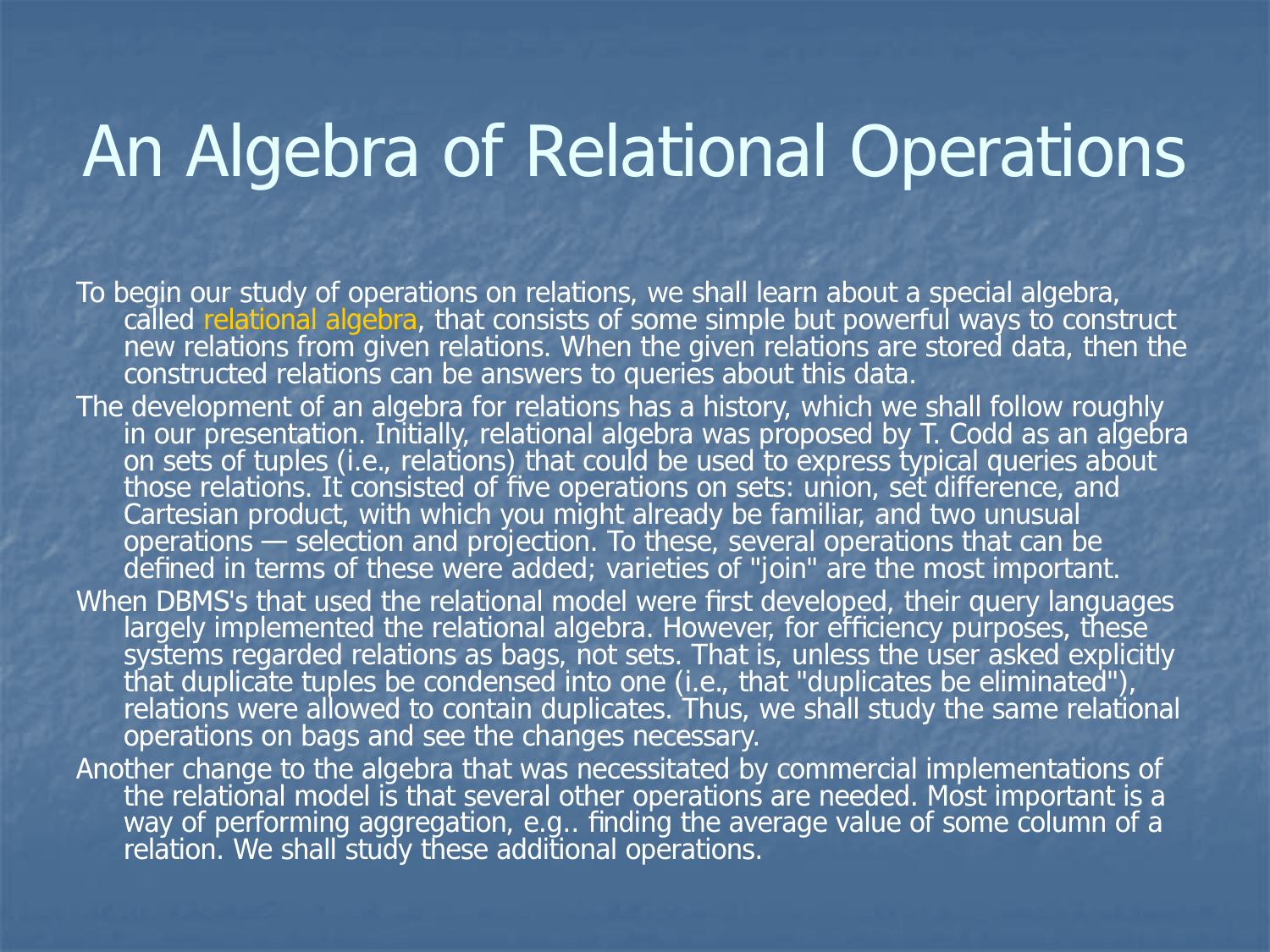

# An Algebra of Relational Operations
To begin our study of operations on relations, we shall learn about a special algebra, called relational algebra, that consists of some simple but powerful ways to construct new relations from given relations. When the given relations are stored data, then the constructed relations can be answers to queries about this data.
The development of an algebra for relations has a history, which we shall follow roughly in our presentation. Initially, relational algebra was proposed by T. Codd as an algebra on sets of tuples (i.e., relations) that could be used to express typical queries about those relations. It consisted of five operations on sets: union, set difference, and Cartesian product, with which you might already be familiar, and two unusual operations — selection and projection. To these, several operations that can be defined in terms of these were added; varieties of "join" are the most important.
When DBMS's that used the relational model were first developed, their query languages largely implemented the relational algebra. However, for efficiency purposes, these systems regarded relations as bags, not sets. That is, unless the user asked explicitly that duplicate tuples be condensed into one (i.e., that "duplicates be eliminated"), relations were allowed to contain duplicates. Thus, we shall study the same relational operations on bags and see the changes necessary.
Another change to the algebra that was necessitated by commercial implementations of the relational model is that several other operations are needed. Most important is a way of performing aggregation, e.g.. finding the average value of some column of a relation. We shall study these additional operations.